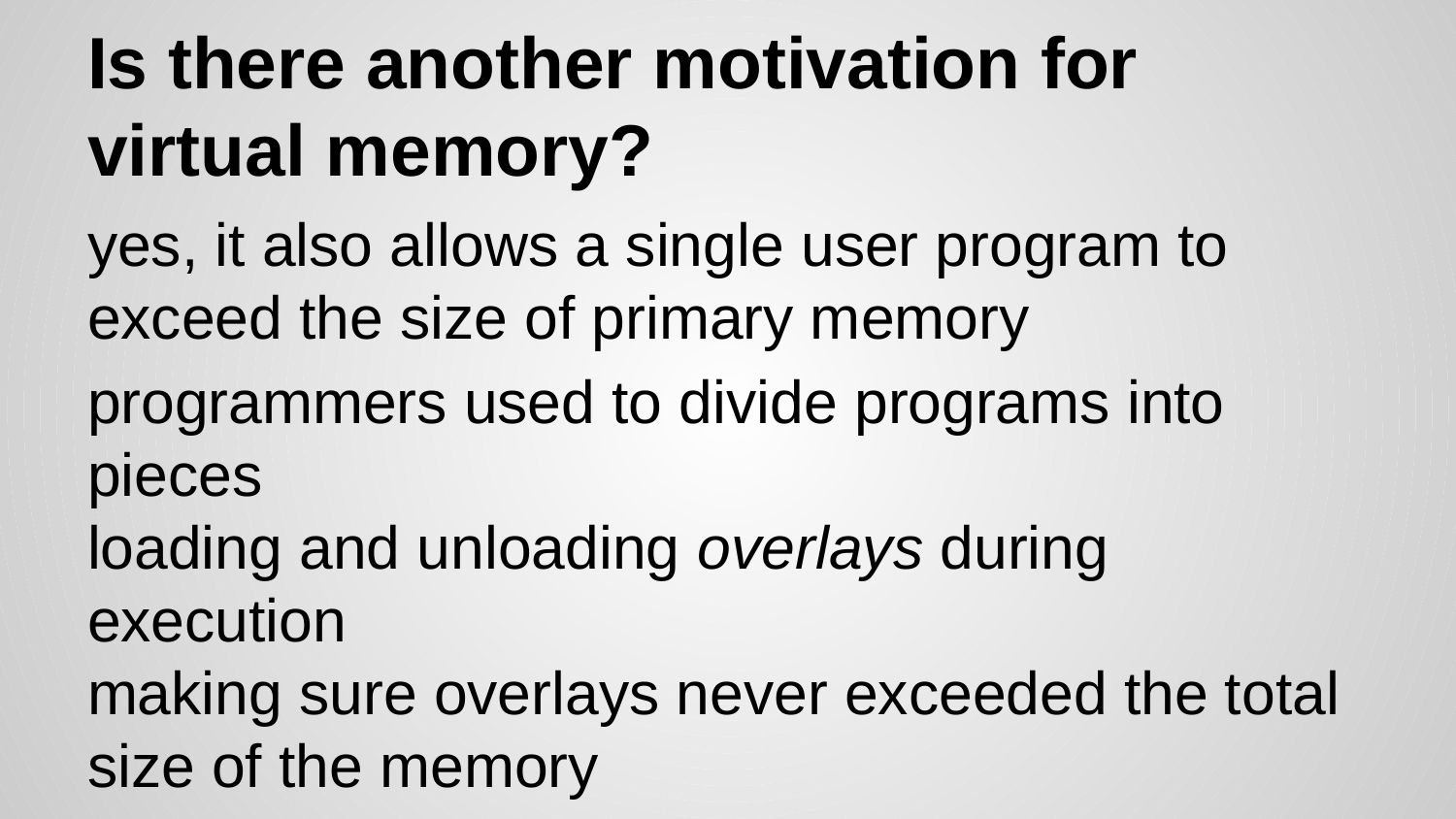

# Is there another motivation for virtual memory?
yes, it also allows a single user program to exceed the size of primary memory
programmers used to divide programs into pieces
loading and unloading overlays during execution
making sure overlays never exceeded the total size of the memory